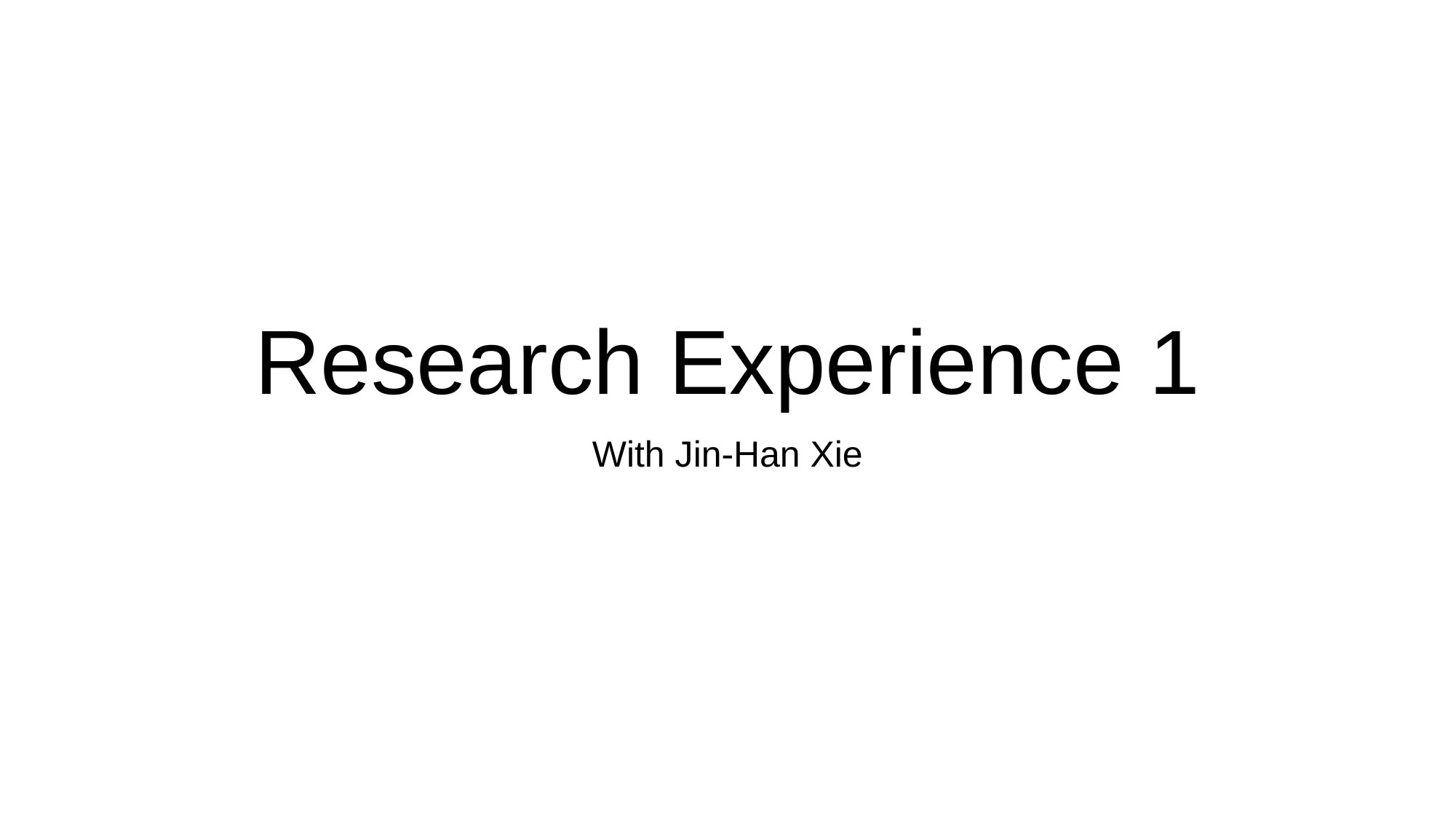

# Research Experience 1
With Jin-Han Xie